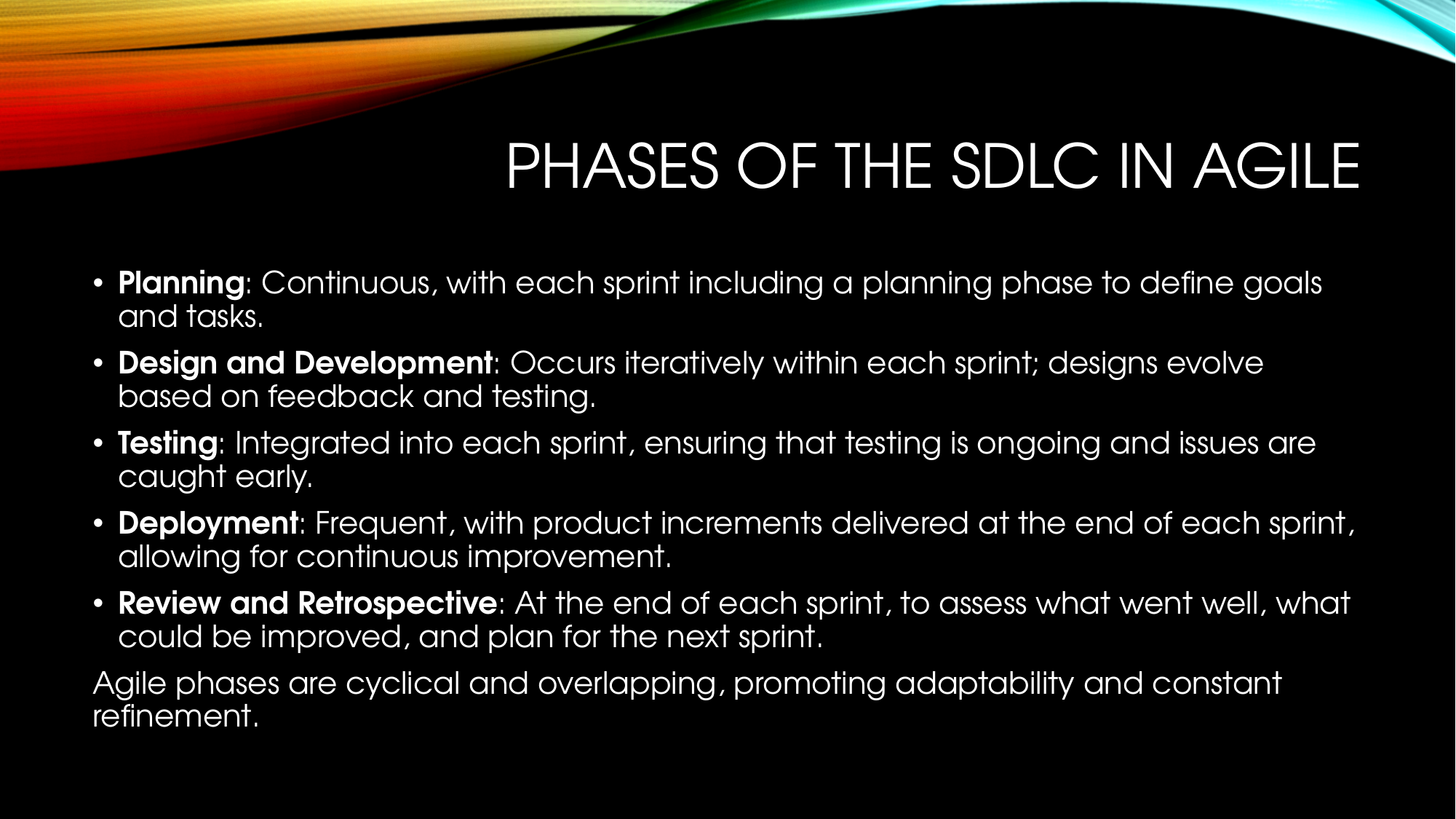

# Phases of the SDLC in Agile
Planning: Continuous, with each sprint including a planning phase to define goals and tasks.
Design and Development: Occurs iteratively within each sprint; designs evolve based on feedback and testing.
Testing: Integrated into each sprint, ensuring that testing is ongoing and issues are caught early.
Deployment: Frequent, with product increments delivered at the end of each sprint, allowing for continuous improvement.
Review and Retrospective: At the end of each sprint, to assess what went well, what could be improved, and plan for the next sprint.
Agile phases are cyclical and overlapping, promoting adaptability and constant refinement.